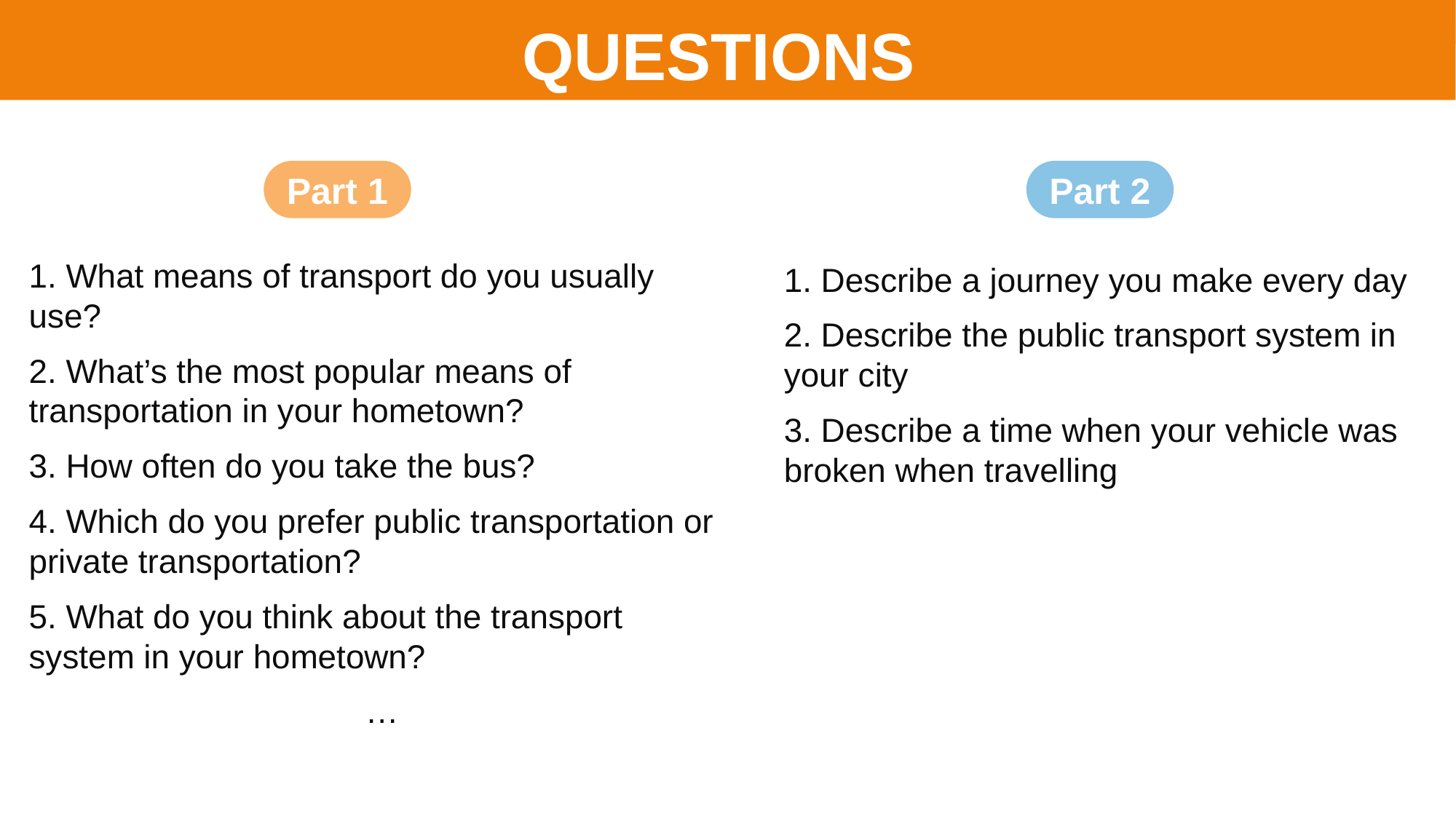

QUESTIONS
Part 1
Part 2
1. What means of transport do you usually use?
2. What’s the most popular means of transportation in your hometown?
3. How often do you take the bus?
4. Which do you prefer public transportation or private transportation?
5. What do you think about the transport system in your hometown?
…
1. Describe a journey you make every day
2. Describe the public transport system in your city
3. Describe a time when your vehicle was broken when travelling